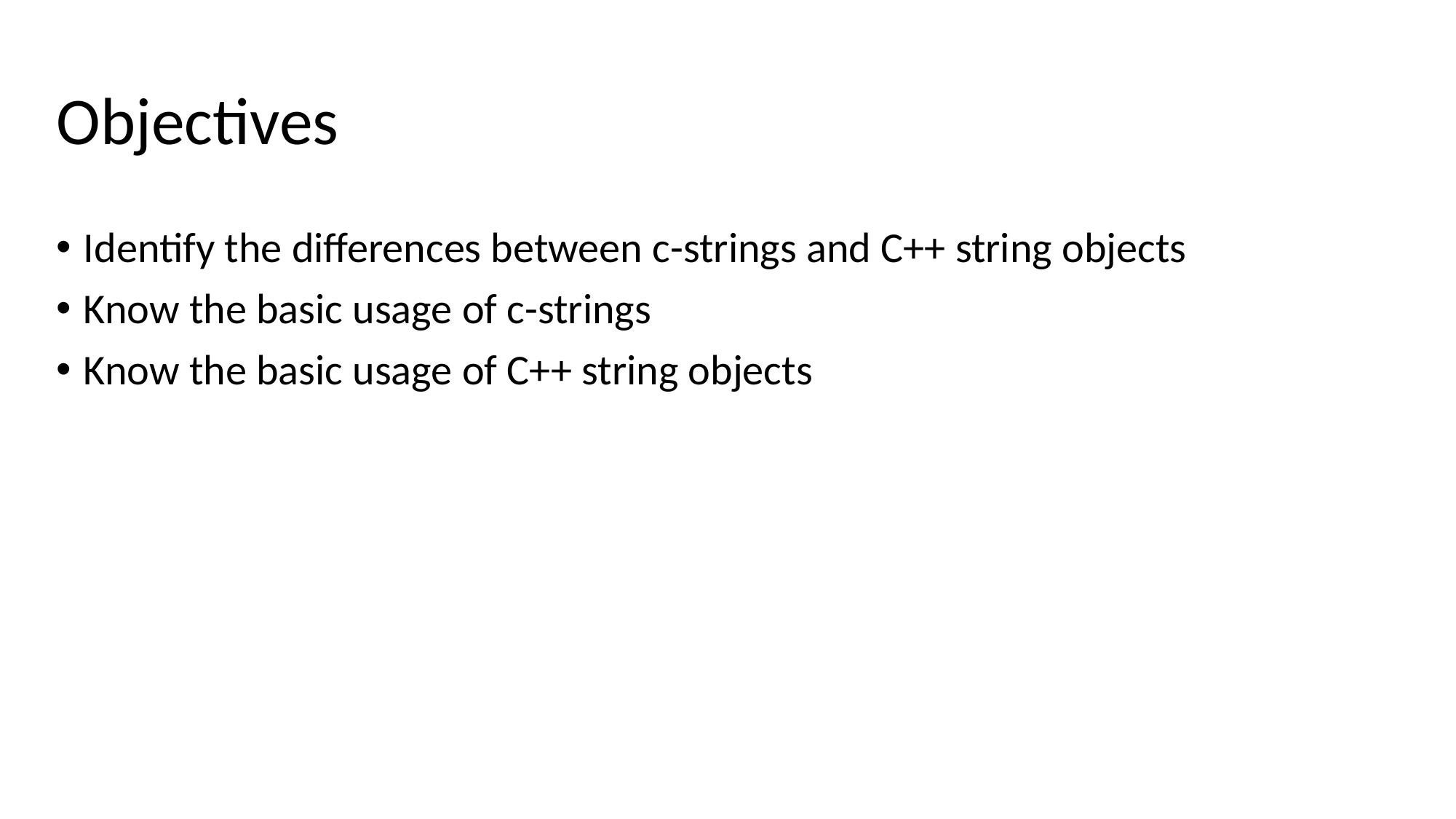

# Objectives
Identify the differences between c-strings and C++ string objects
Know the basic usage of c-strings
Know the basic usage of C++ string objects